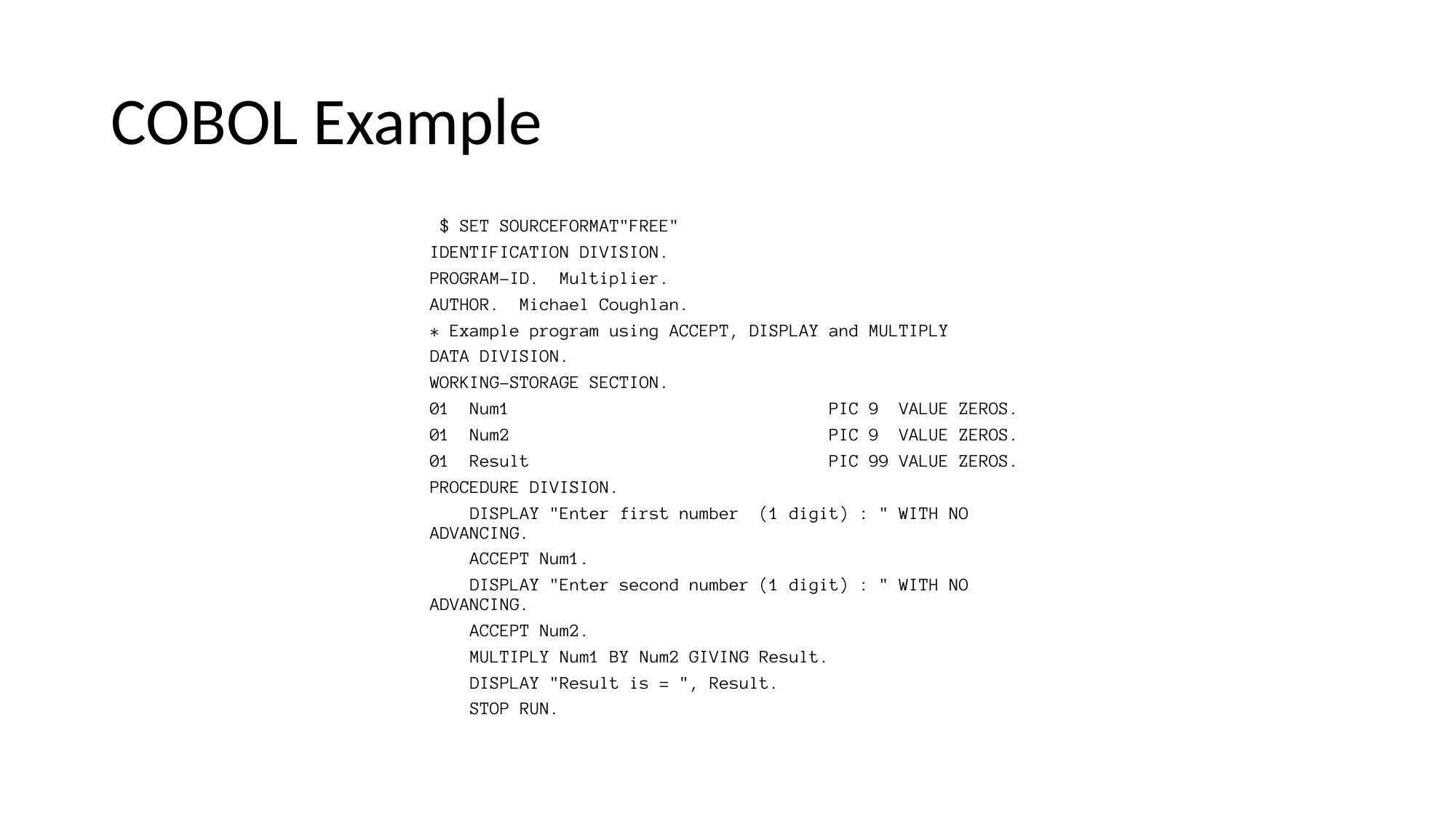

# COBOL Example
 $ SET SOURCEFORMAT"FREE"
IDENTIFICATION DIVISION.
PROGRAM-ID.  Multiplier.
AUTHOR.  Michael Coughlan.
* Example program using ACCEPT, DISPLAY and MULTIPLY
DATA DIVISION.
WORKING-STORAGE SECTION.
01  Num1                                PIC 9  VALUE ZEROS.
01  Num2                                PIC 9  VALUE ZEROS.
01  Result                              PIC 99 VALUE ZEROS.
PROCEDURE DIVISION.
    DISPLAY "Enter first number  (1 digit) : " WITH NO ADVANCING.
    ACCEPT Num1.
    DISPLAY "Enter second number (1 digit) : " WITH NO ADVANCING.
    ACCEPT Num2.
    MULTIPLY Num1 BY Num2 GIVING Result.
    DISPLAY "Result is = ", Result.
    STOP RUN.